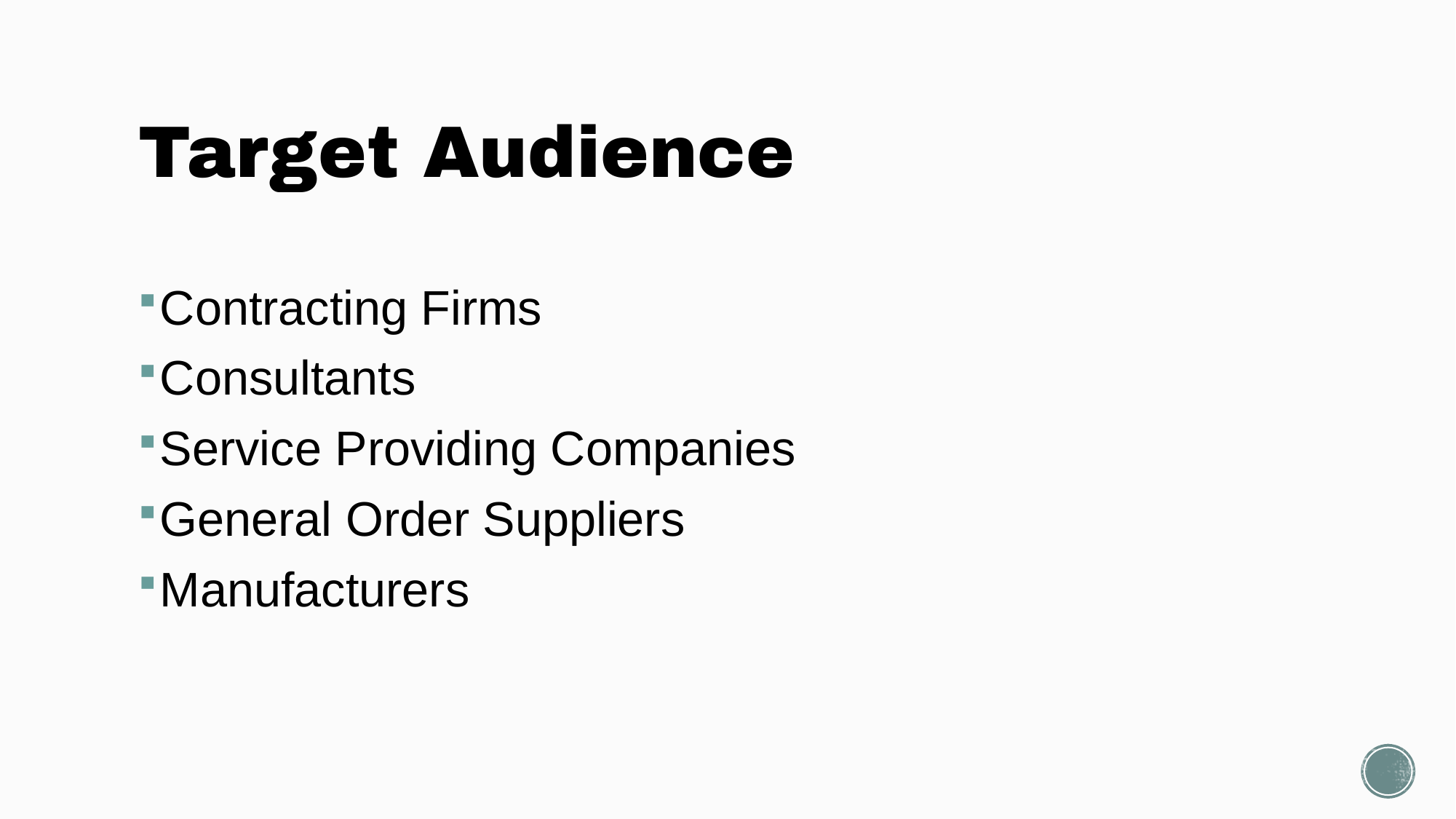

# Target Audience
Contracting Firms
Consultants
Service Providing Companies
General Order Suppliers
Manufacturers